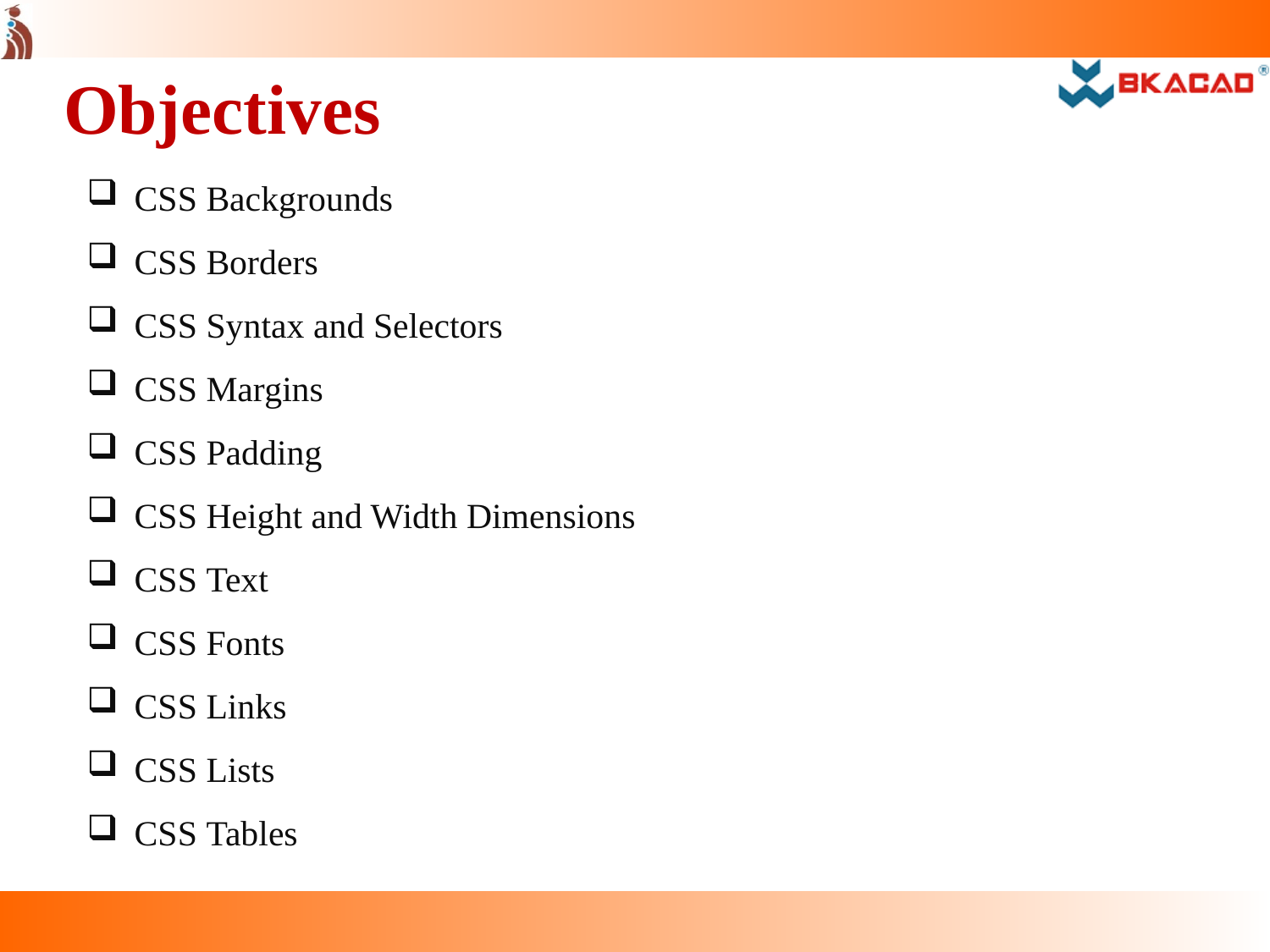

# Objectives
CSS Backgrounds
CSS Borders
CSS Syntax and Selectors
CSS Margins
CSS Padding
CSS Height and Width Dimensions
CSS Text
CSS Fonts
CSS Links
CSS Lists
CSS Tables